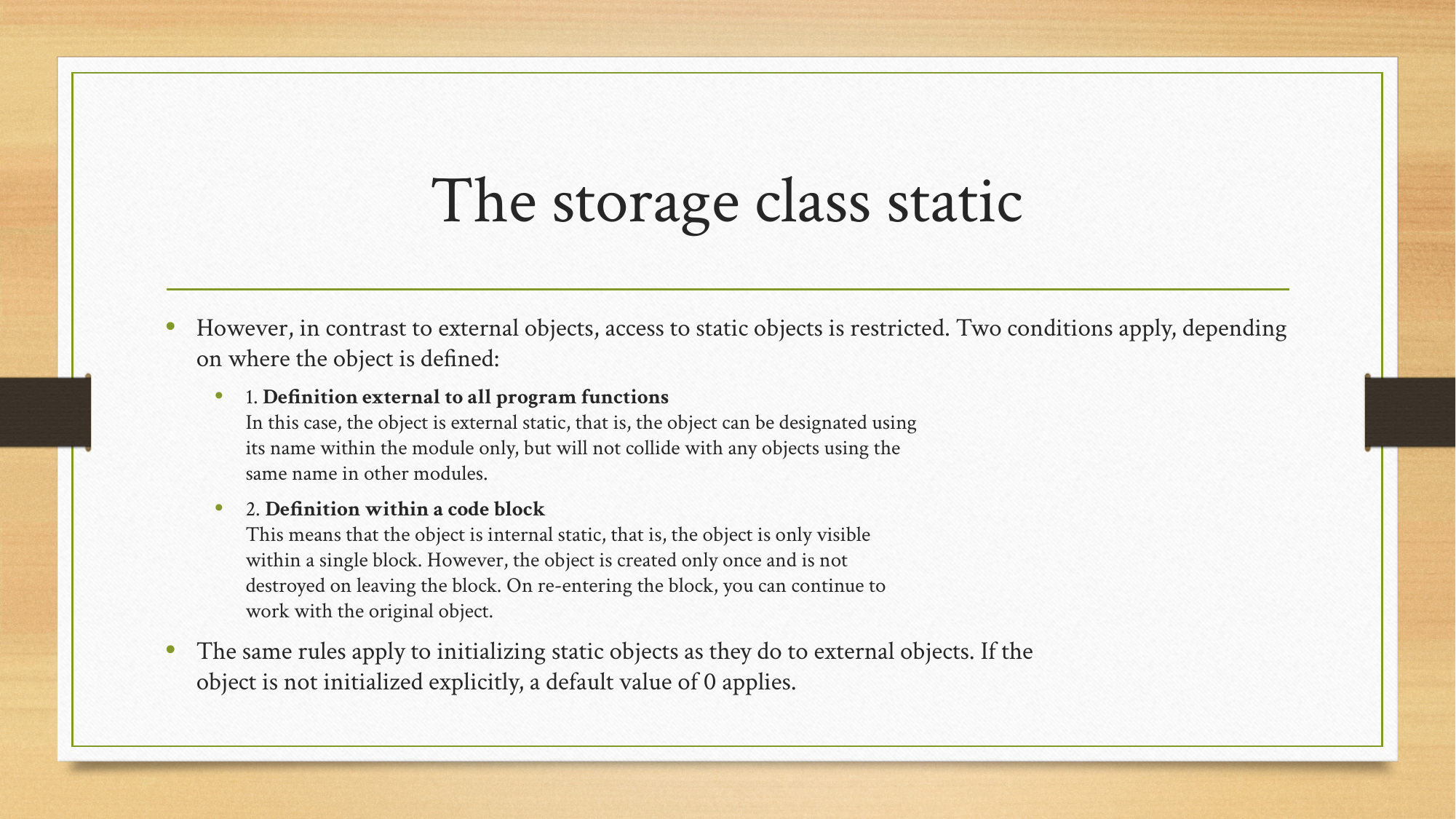

# The storage class static
However, in contrast to external objects, access to static objects is restricted. Two conditions apply, depending on where the object is defined:
1. Definition external to all program functions
In this case, the object is external static, that is, the object can be designated using
its name within the module only, but will not collide with any objects using the
same name in other modules.
2. Definition within a code block
This means that the object is internal static, that is, the object is only visible
within a single block. However, the object is created only once and is not
destroyed on leaving the block. On re-entering the block, you can continue to
work with the original object.
The same rules apply to initializing static objects as they do to external objects. If the
object is not initialized explicitly, a default value of 0 applies.